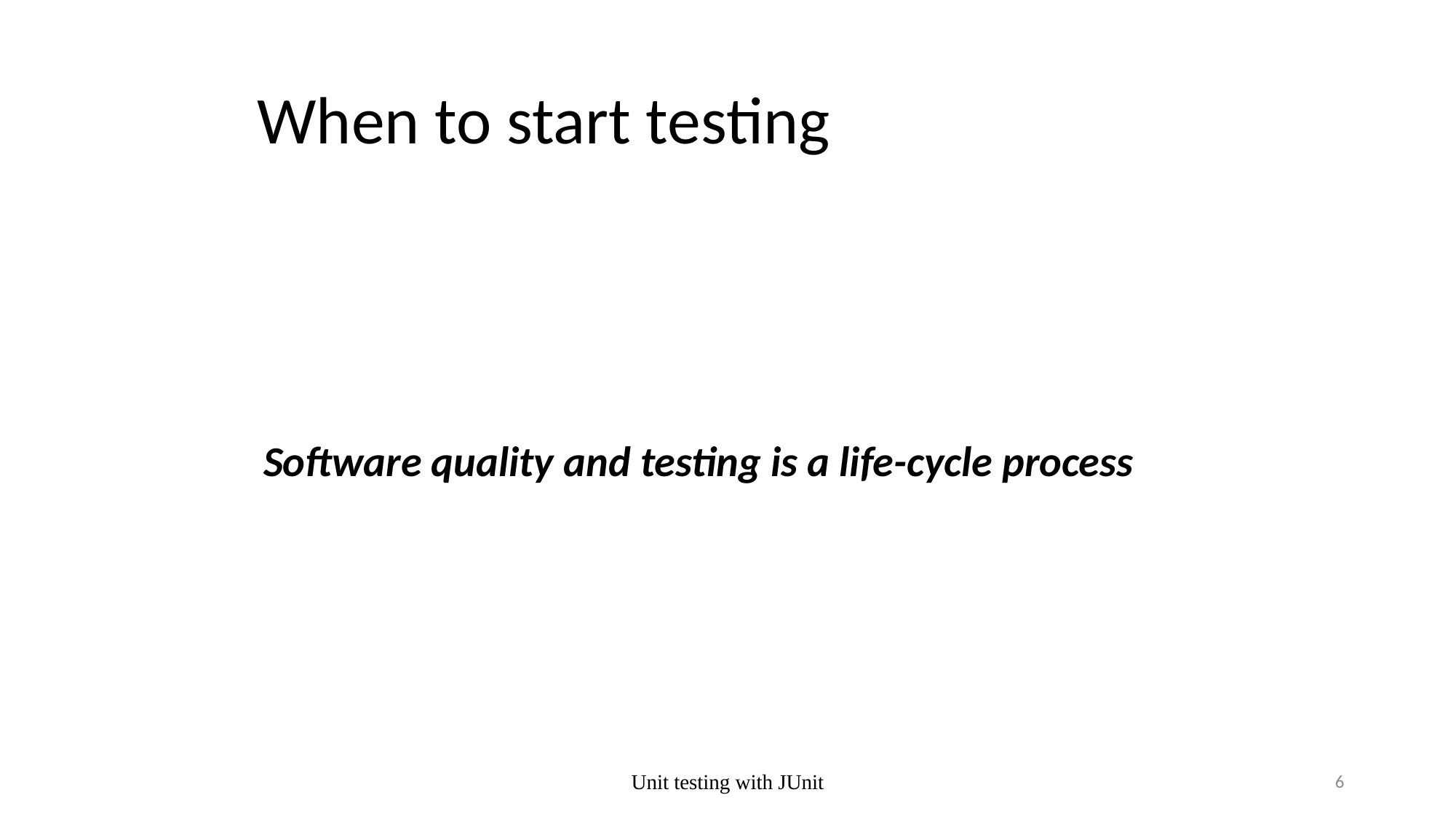

# When to start testing

	Software quality and testing is a life-cycle process
Unit testing with JUnit
6